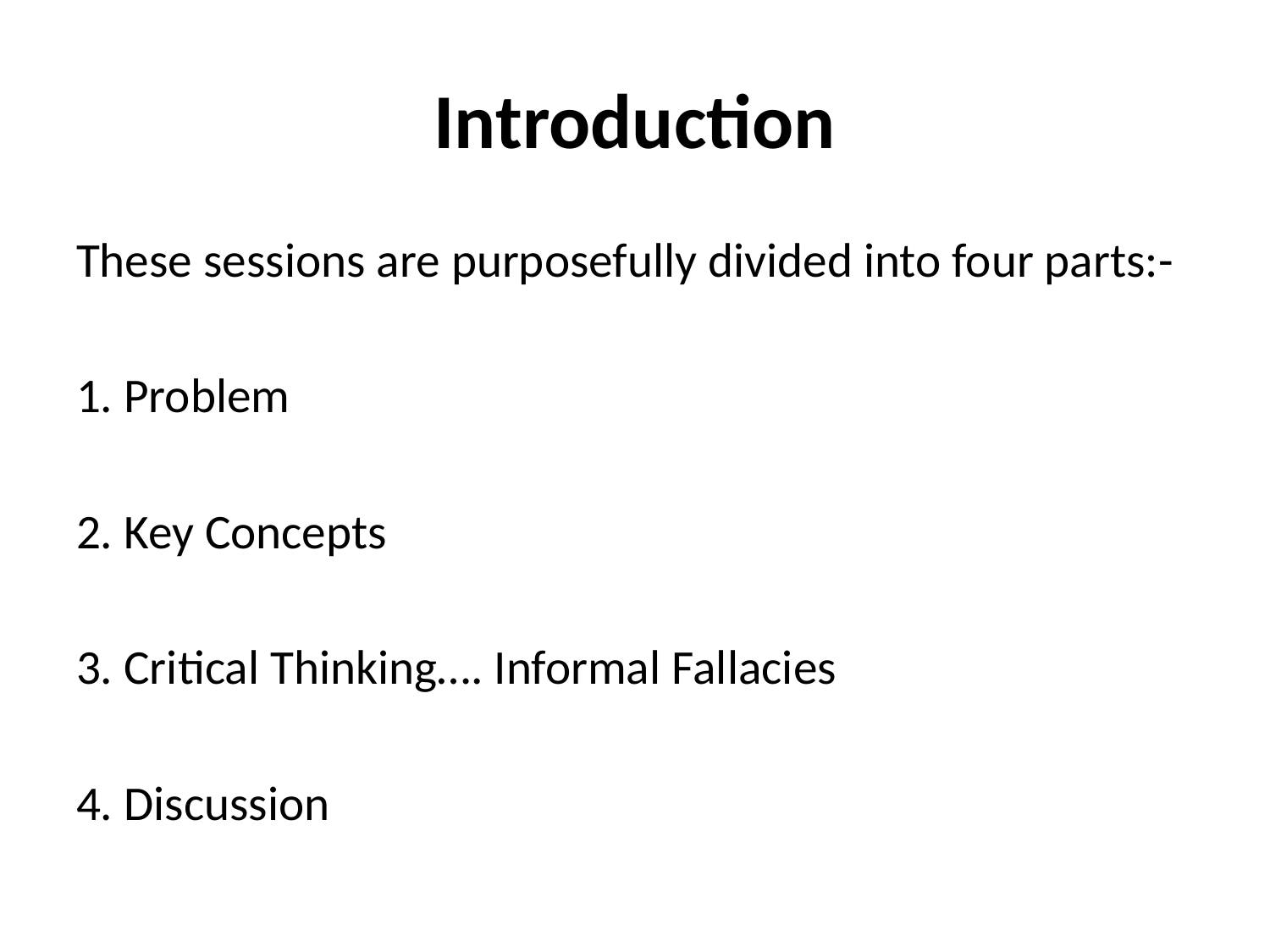

# Introduction
These sessions are purposefully divided into four parts:-

1. Problem

2. Key Concepts

3. Critical Thinking…. Informal Fallacies

4. Discussion